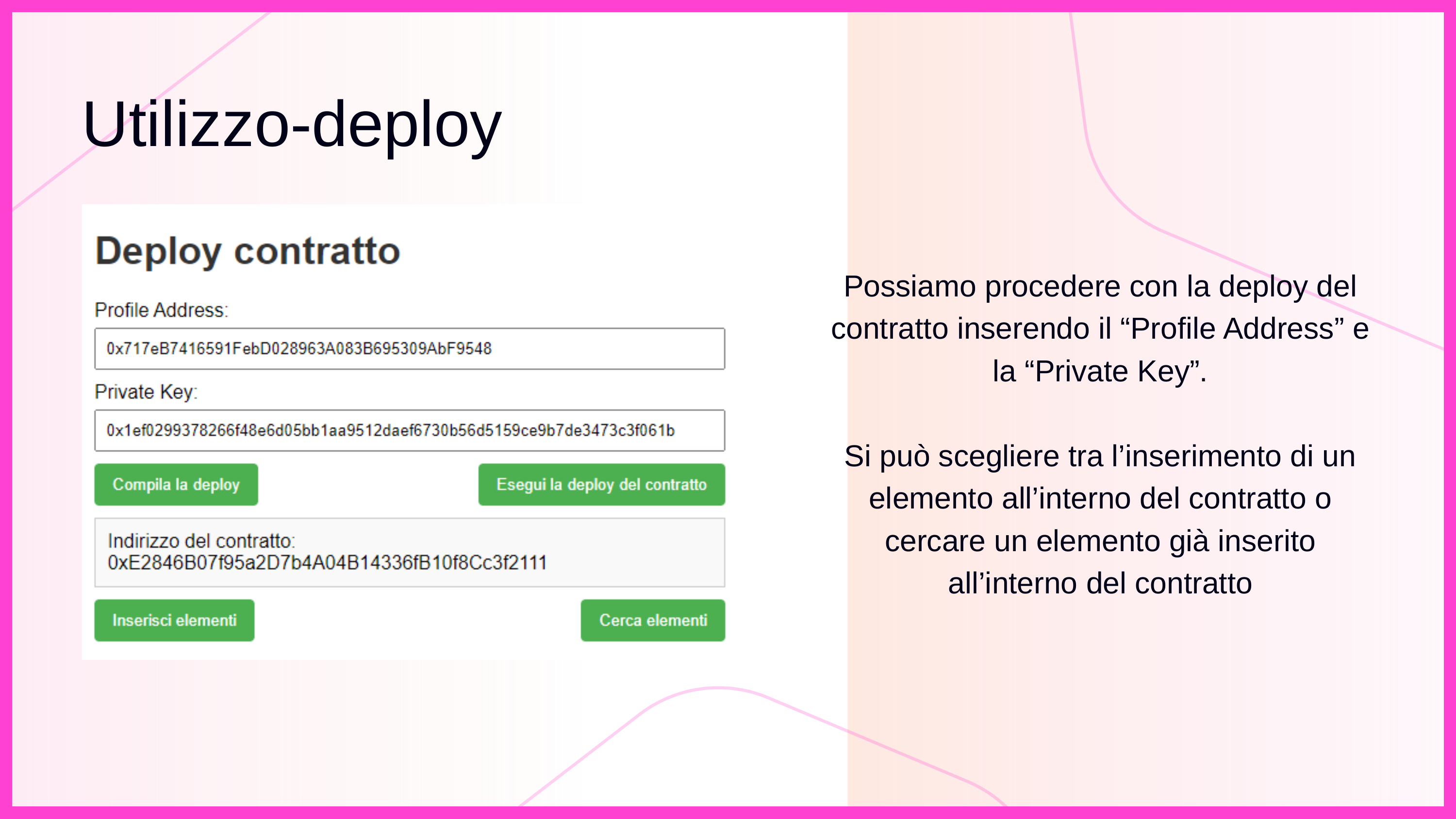

Utilizzo-deploy

Possiamo procedere con la deploy del contratto inserendo il “Profile Address” e la “Private Key”.

Si può scegliere tra l’inserimento di un elemento all’interno del contratto o cercare un elemento già inserito all’interno del contratto